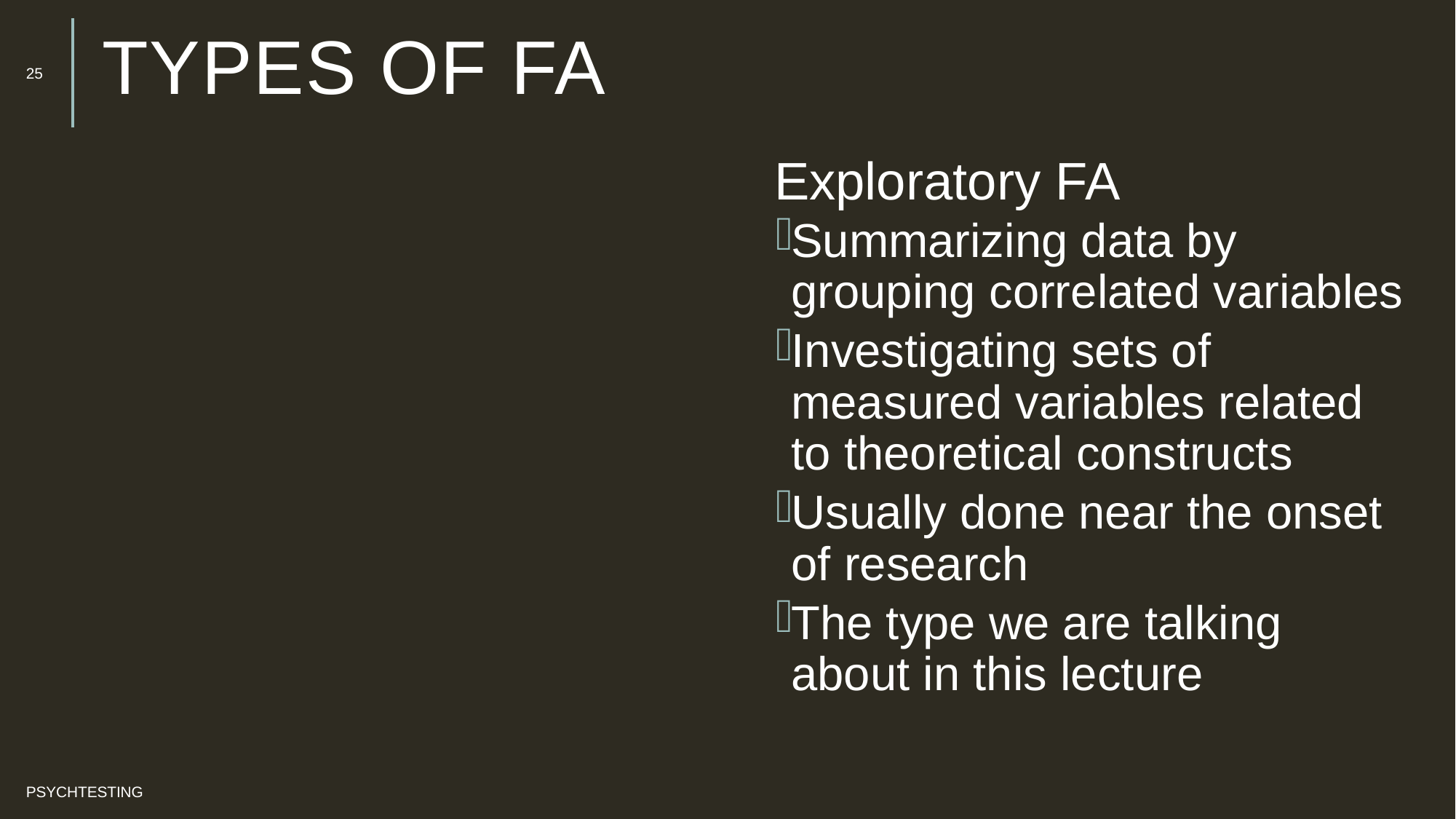

# Types of FA
25
Exploratory FA
Summarizing data by grouping correlated variables
Investigating sets of measured variables related to theoretical constructs
Usually done near the onset of research
The type we are talking about in this lecture
PsychTesting